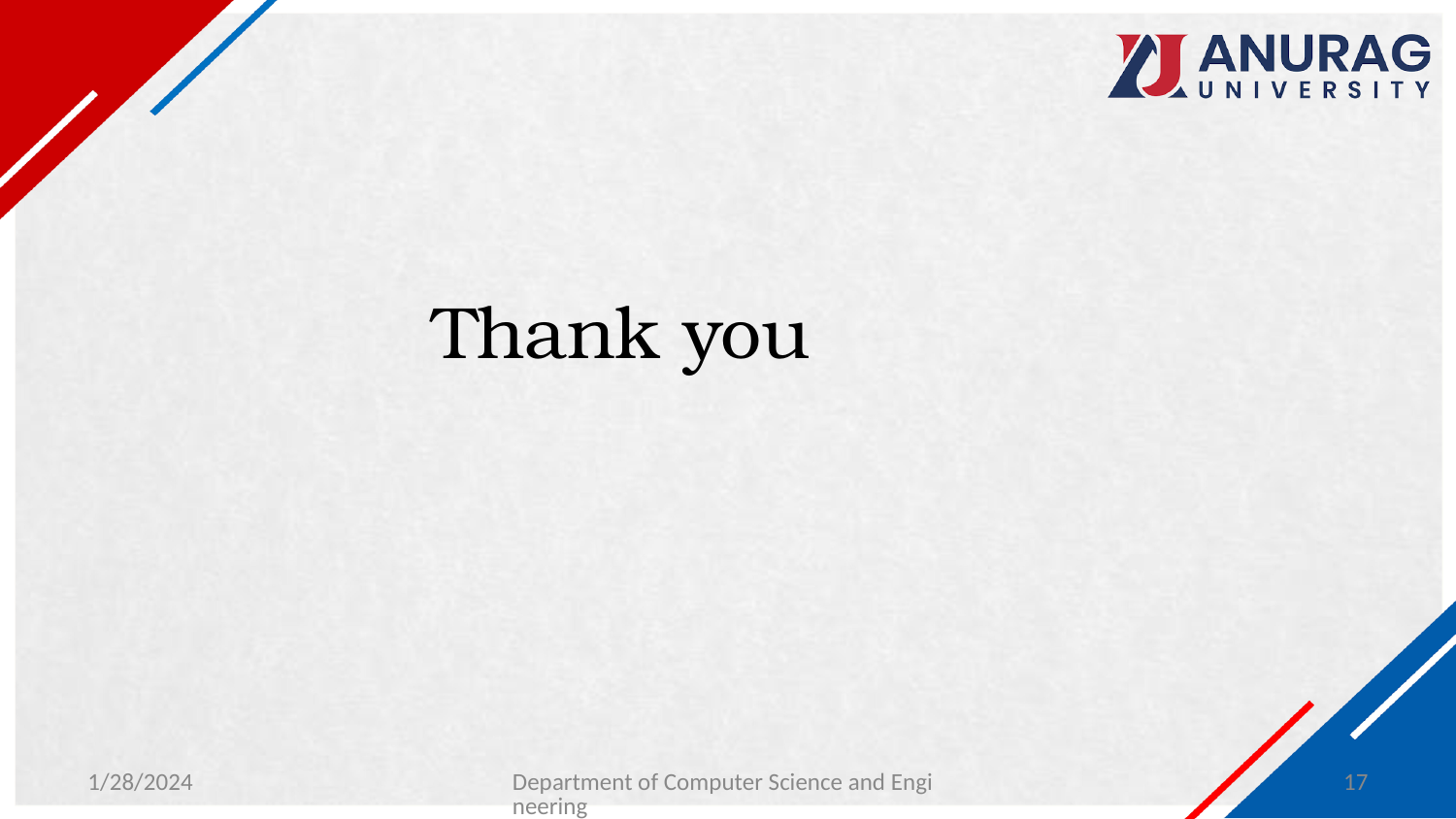

# Thank you

1/28/2024
Department of Computer Science and Engineering
17